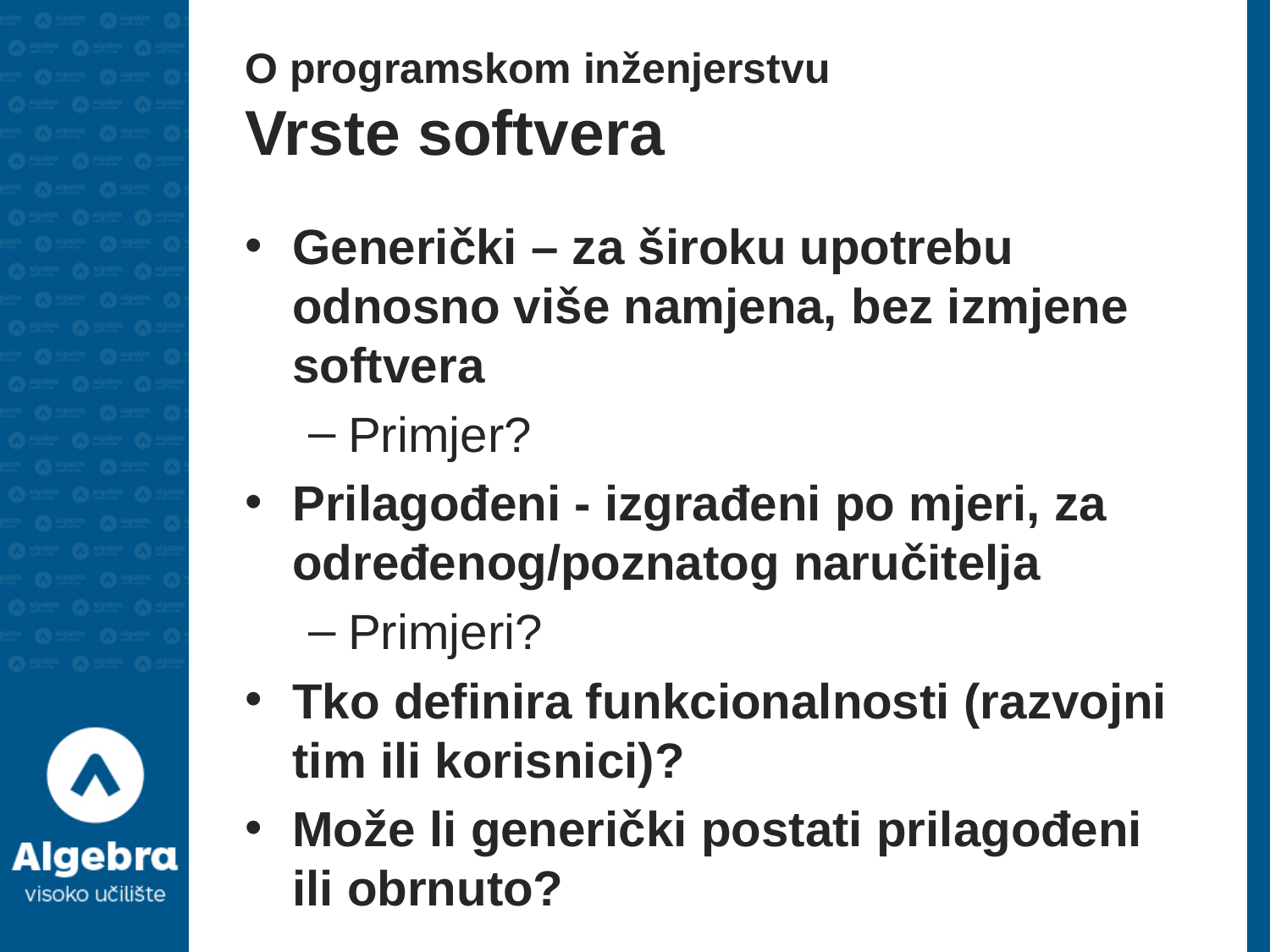

# O programskom inženjerstvu Vrste softvera
Generički – za široku upotrebu odnosno više namjena, bez izmjene softvera
Primjer?
Prilagođeni - izgrađeni po mjeri, za određenog/poznatog naručitelja
Primjeri?
Tko definira funkcionalnosti (razvojni tim ili korisnici)?
Može li generički postati prilagođeni ili obrnuto?